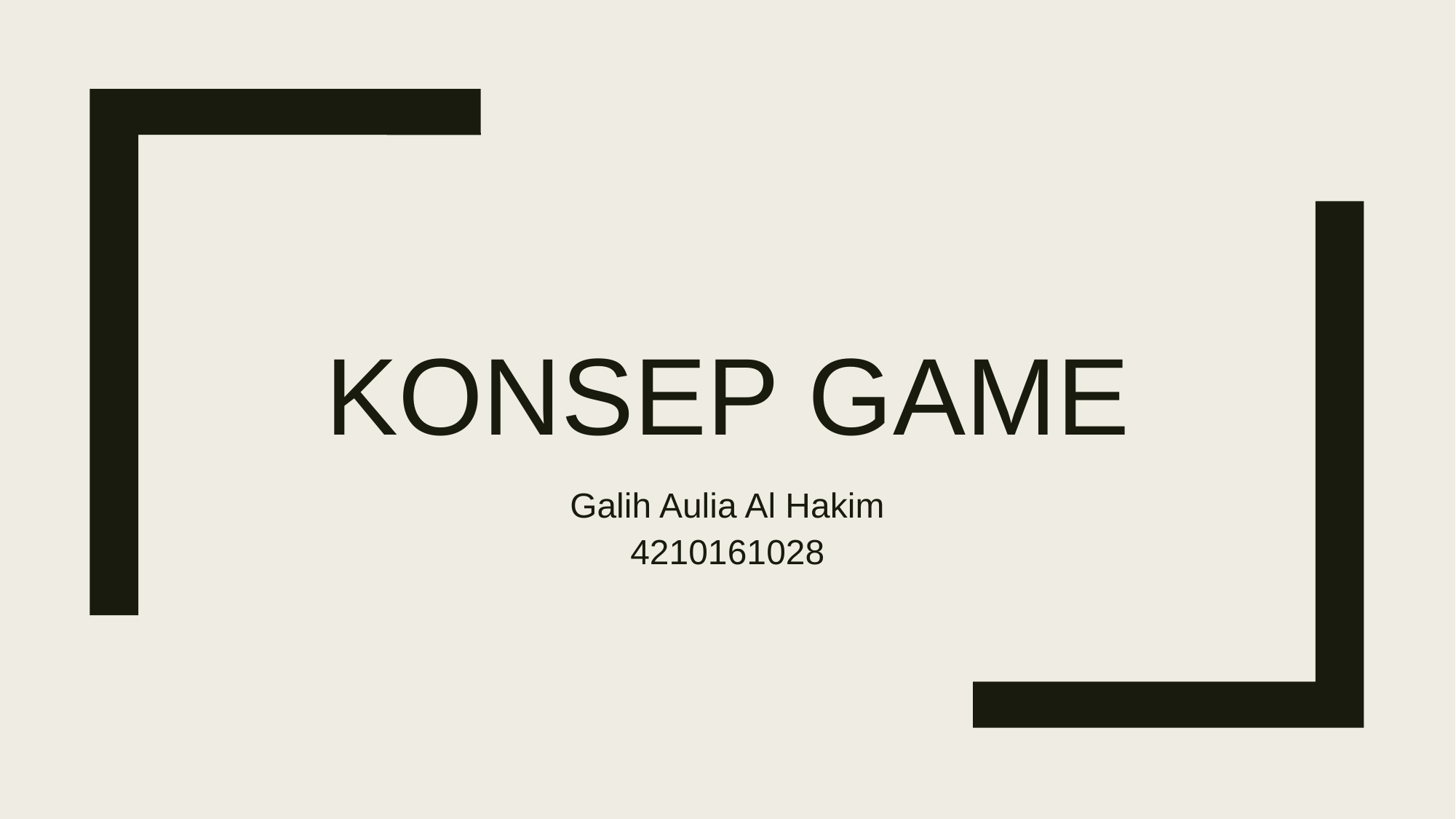

# kOnsep game
Galih Aulia Al Hakim
4210161028